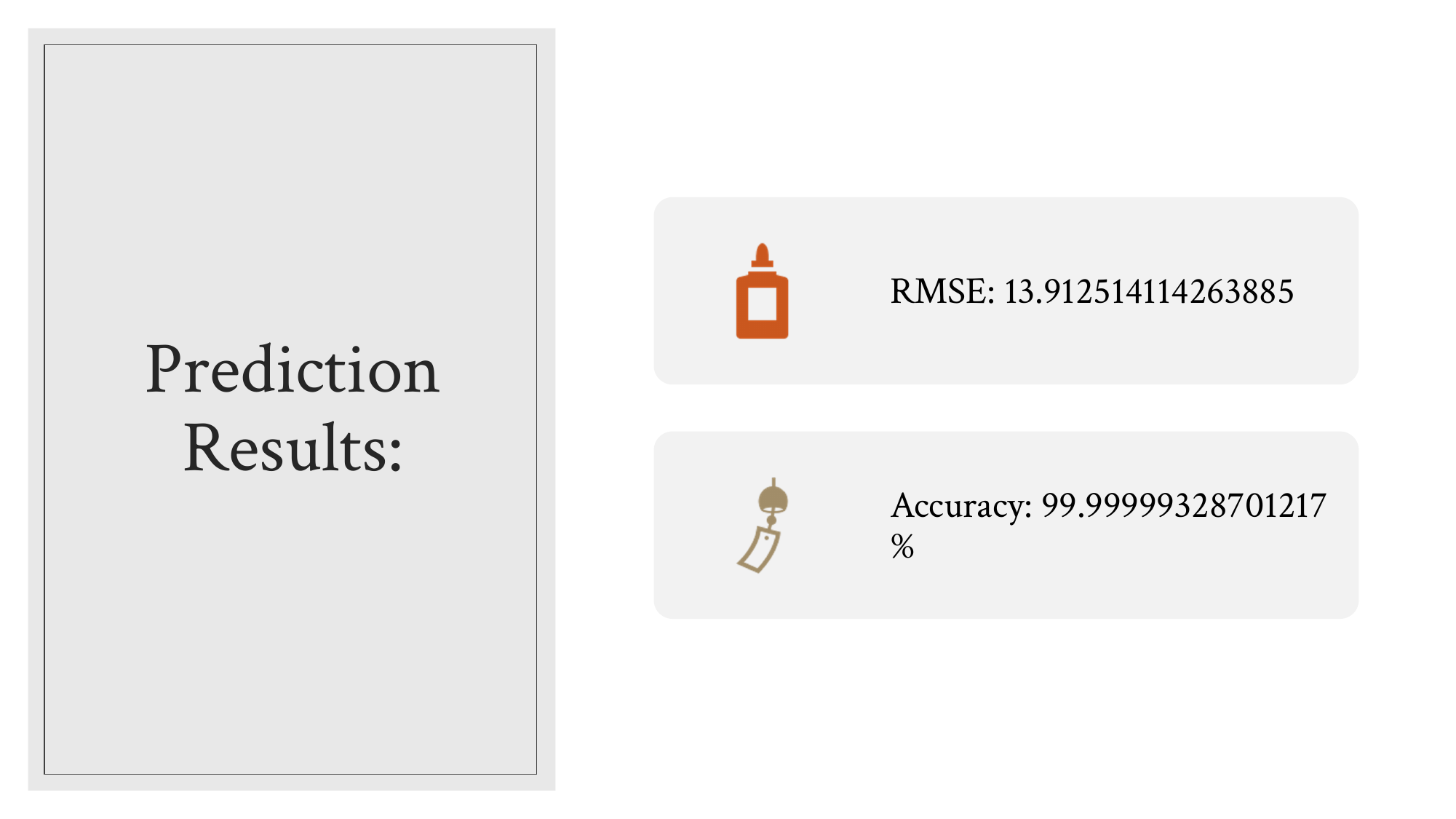

# Prediction Results:
RMSE: 13.912514114263885
Accuracy: 99.99999328701217 %